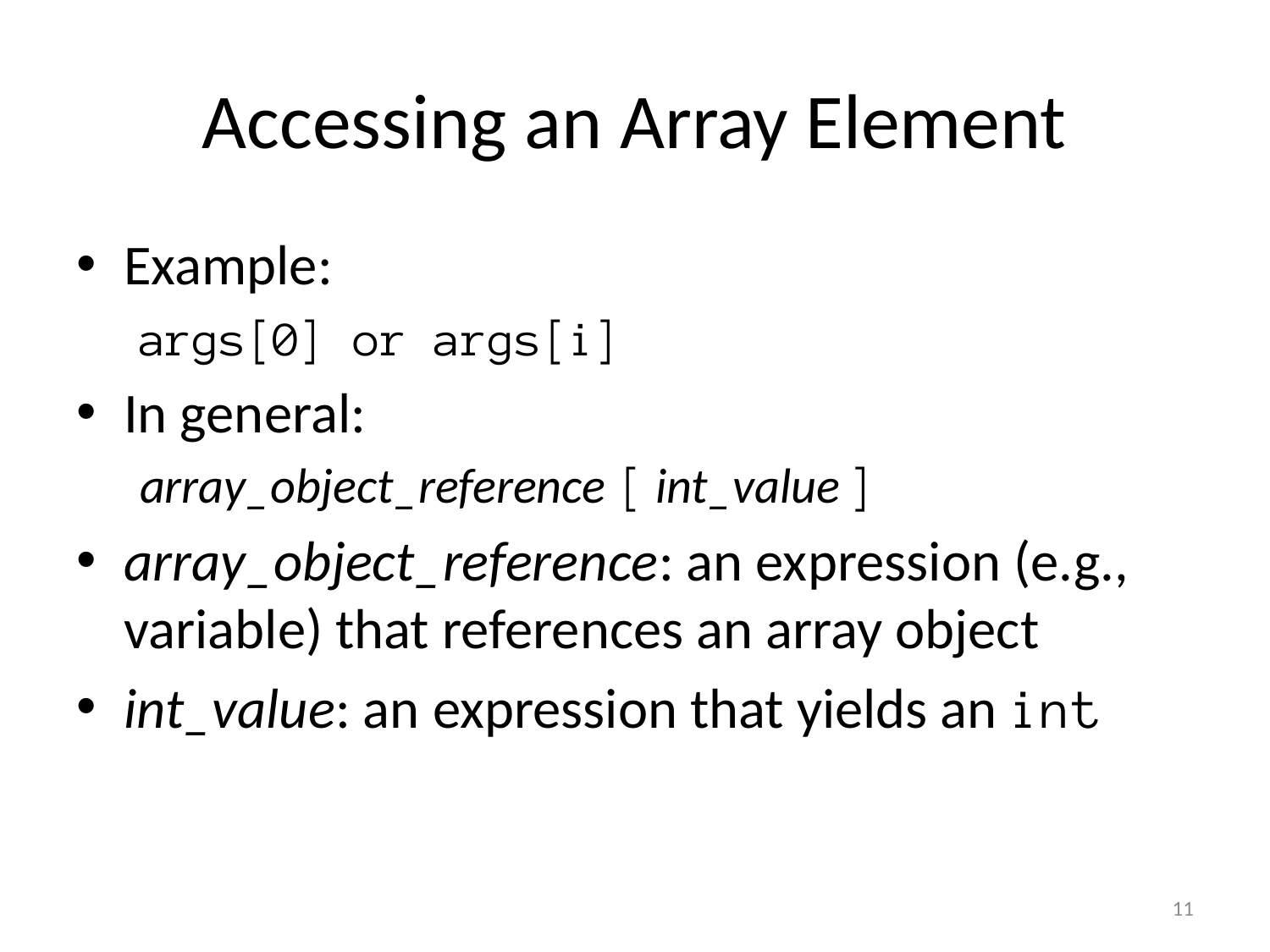

# Accessing an Array Element
Example:
args[0] or args[i]
In general:
array_object_reference [ int_value ]
array_object_reference: an expression (e.g., variable) that references an array object
int_value: an expression that yields an int
11